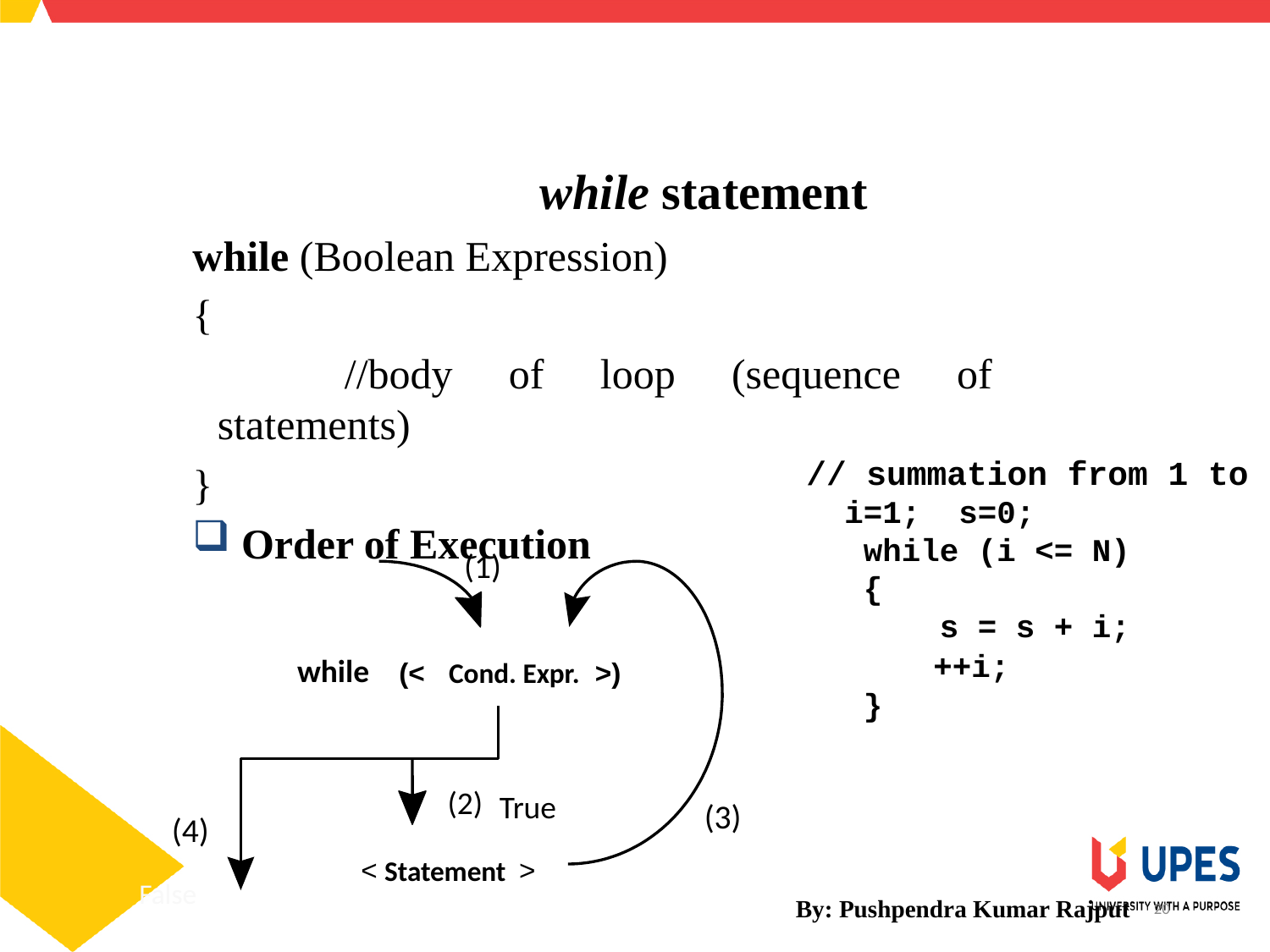

SCHOOL OF ENGINEERING & TECHNOLOGY
DEPARTMENT OF COMPUTER SCIENCE AND ENGINEERING
while statement
while (Boolean Expression)
{
		//body of loop (sequence of statements)
}
 Order of Execution
// summation from 1 to N
  i=1;  s=0;
   while (i <= N)
   {
       s = s + i;
	++i;
   }
(1)

while
(<
Cond. Expr.
   >)

(2)
True

(3)
(4)
<
       >
Statement

False
By: Pushpendra Kumar Rajput
20